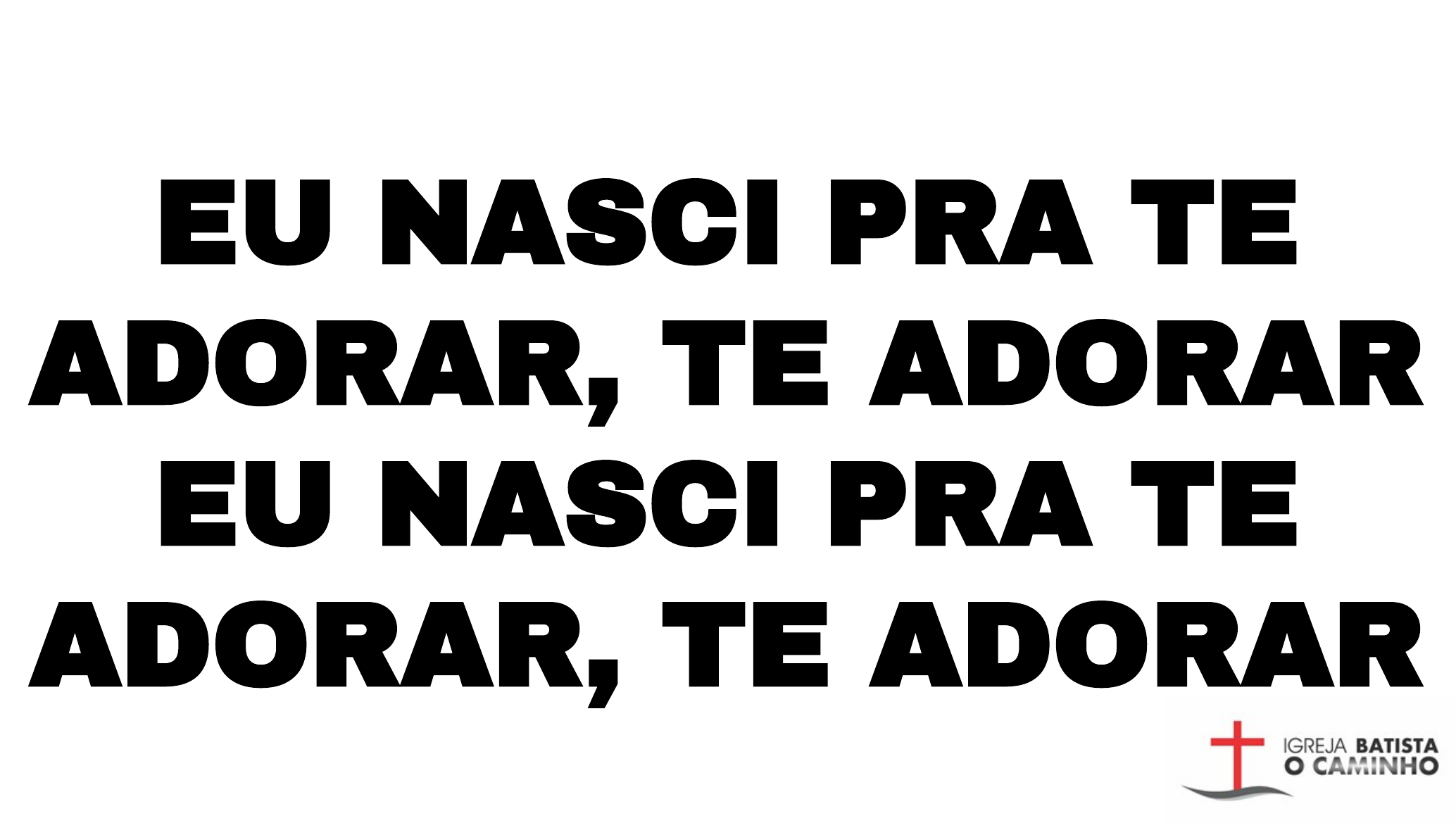

EU NASCI PRA TE ADORAR, TE ADORAR
EU NASCI PRA TE ADORAR, TE ADORAR